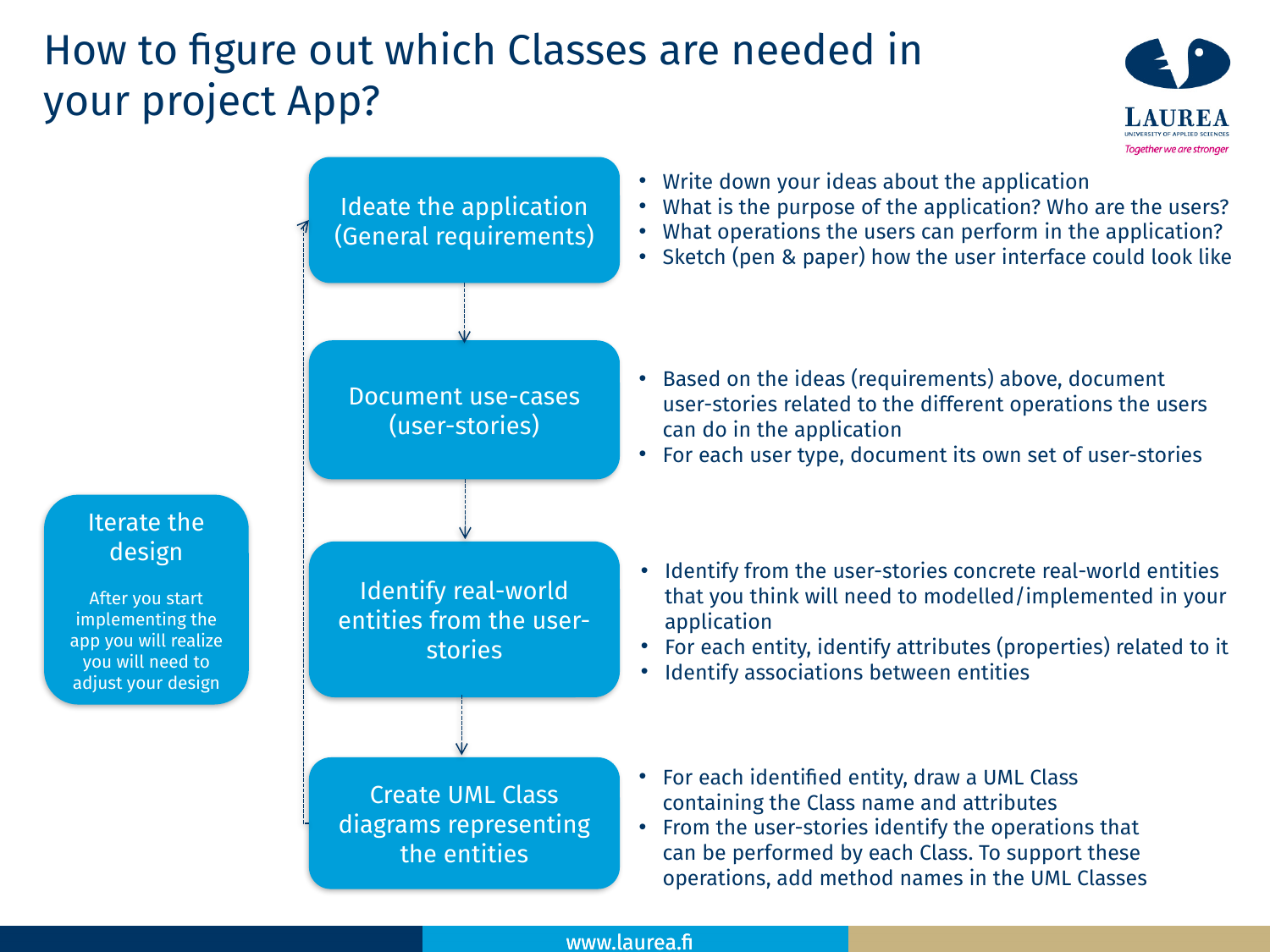

# How to figure out which Classes are needed in your project App?
Ideate the application (General requirements)
Write down your ideas about the application
What is the purpose of the application? Who are the users?
What operations the users can perform in the application?
Sketch (pen & paper) how the user interface could look like
Document use-cases (user-stories)
Based on the ideas (requirements) above, document user-stories related to the different operations the users can do in the application
For each user type, document its own set of user-stories
Iterate the design

After you start implementing the app you will realize you will need to adjust your design
Identify real-world entities from the user-stories
Identify from the user-stories concrete real-world entities that you think will need to modelled/implemented in your application
For each entity, identify attributes (properties) related to it
Identify associations between entities
For each identified entity, draw a UML Class containing the Class name and attributes
From the user-stories identify the operations that can be performed by each Class. To support these operations, add method names in the UML Classes
Create UML Class diagrams representing the entities